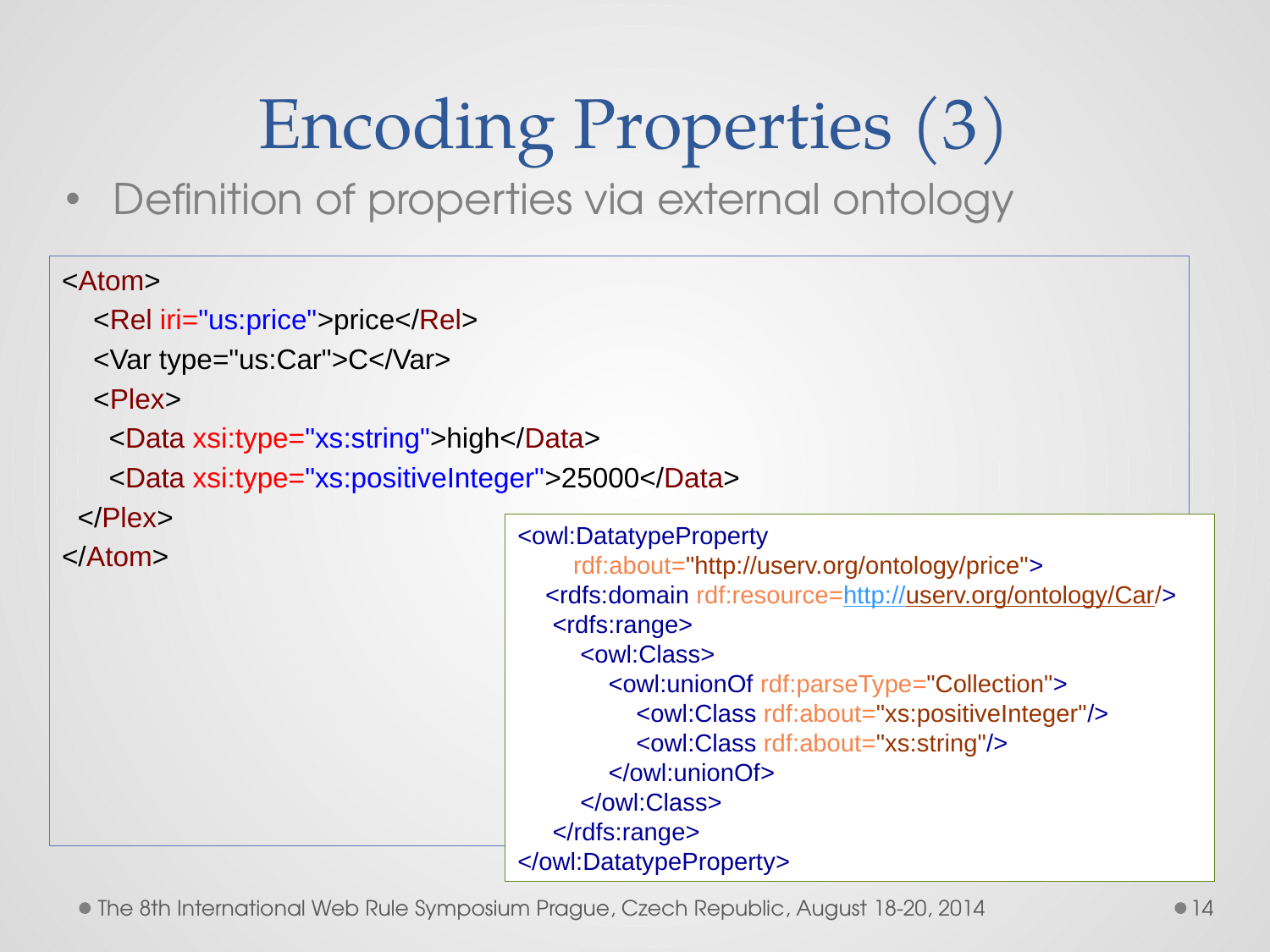

# Encoding Properties (3)
Definition of properties via external ontology
<Atom>
    <Rel iri="us:price">price</Rel>
    <Var type="us:Car">C</Var>
    <Plex>
      <Data xsi:type="xs:string">high</Data>
      <Data xsi:type="xs:positiveInteger">25000</Data>
  </Plex>
</Atom>

<owl:DatatypeProperty
        rdf:about="http://userv.org/ontology/price">
    <rdfs:domain rdf:resource=http://userv.org/ontology/Car/>
     <rdfs:range>
         <owl:Class>
             <owl:unionOf rdf:parseType="Collection">
                 <owl:Class rdf:about="xs:positiveInteger"/>
                 <owl:Class rdf:about="xs:string"/>
             </owl:unionOf>
         </owl:Class>
     </rdfs:range>
</owl:DatatypeProperty>
The 8th International Web Rule Symposium Prague, Czech Republic, August 18-20, 2014
14